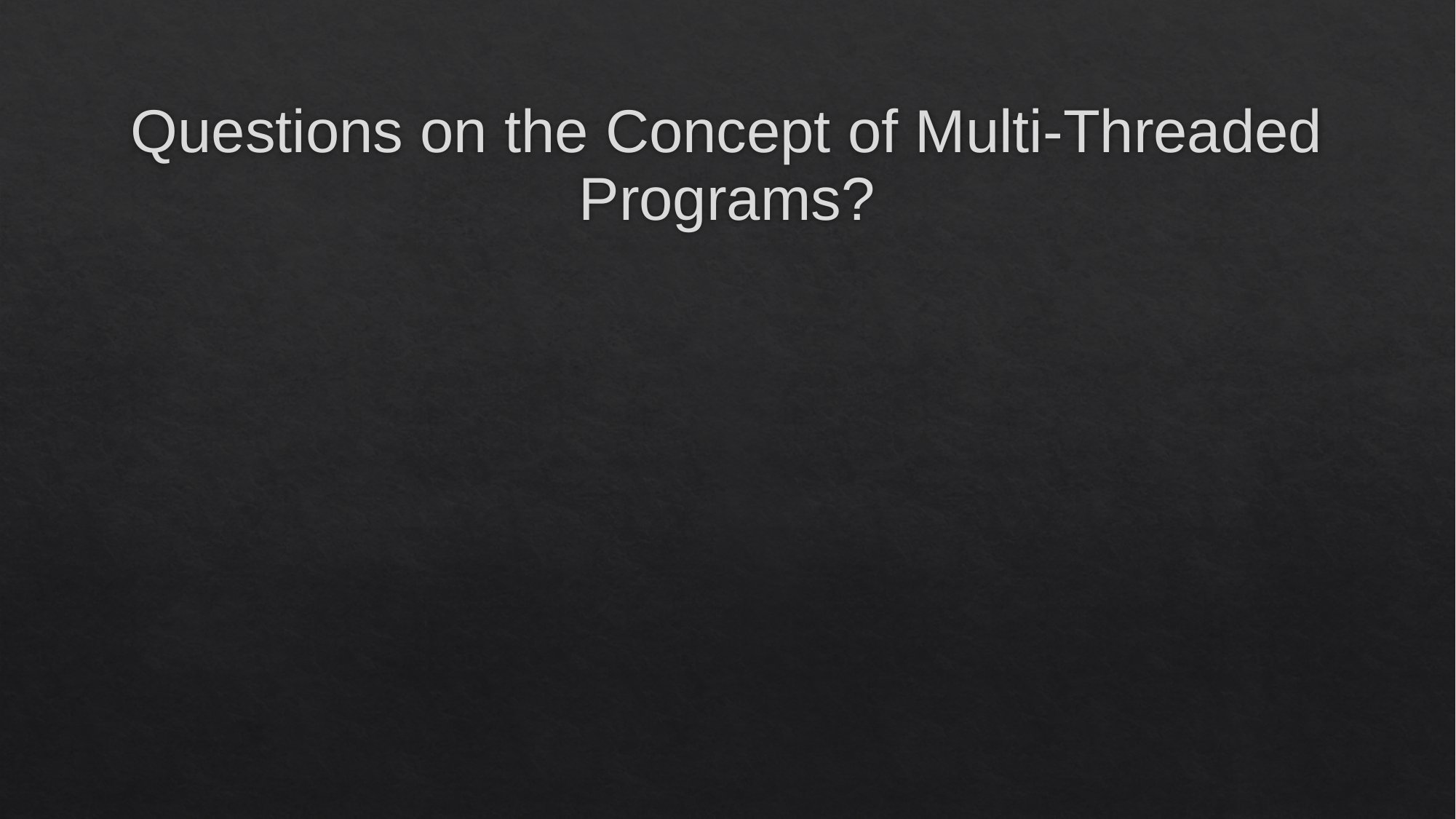

# Questions on the Concept of Multi-Threaded Programs?